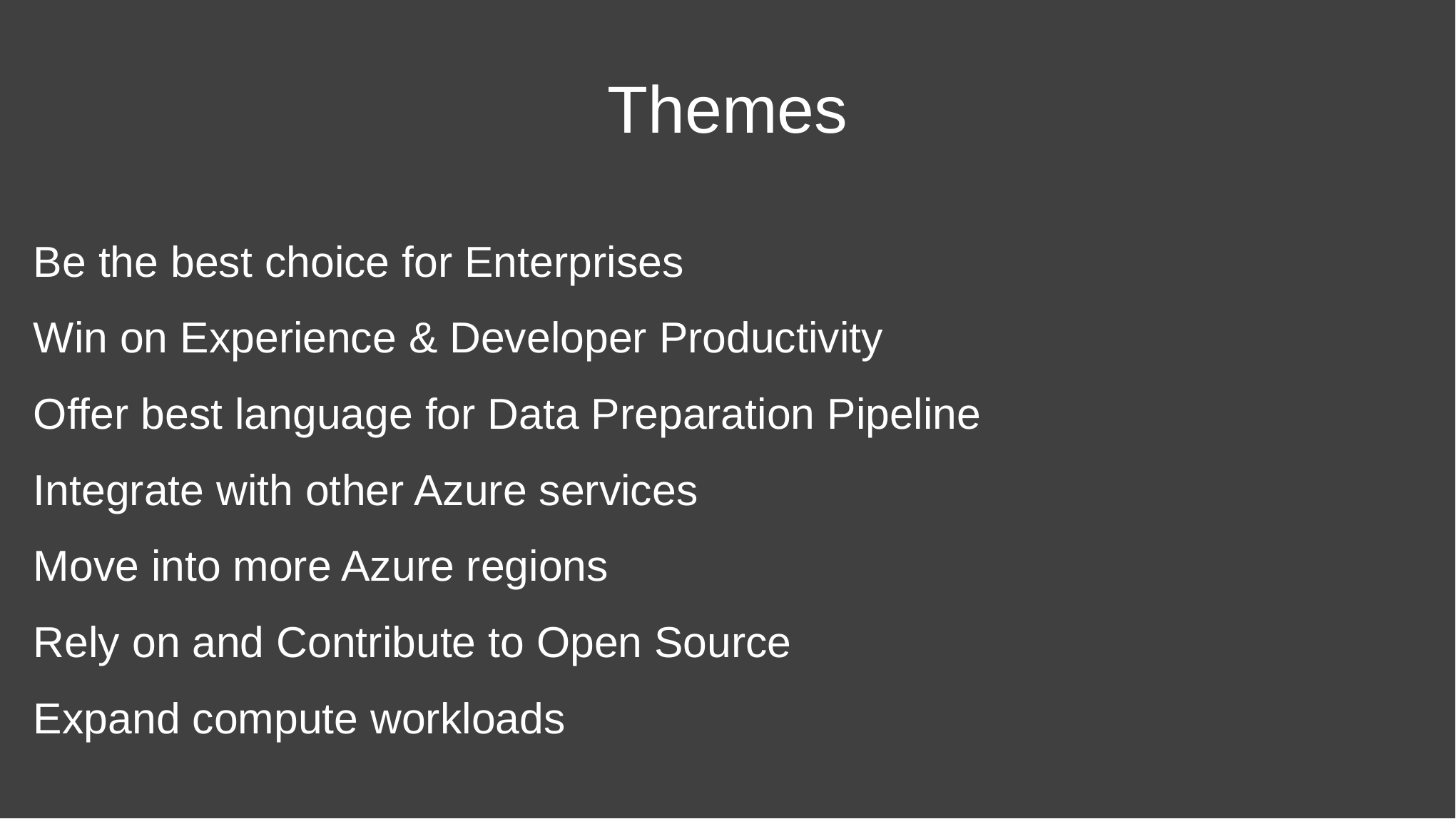

# Themes
Be the best choice for Enterprises
Win on Experience & Developer Productivity
Offer best language for Data Preparation Pipeline
Integrate with other Azure services
Move into more Azure regions
Rely on and Contribute to Open Source
Expand compute workloads